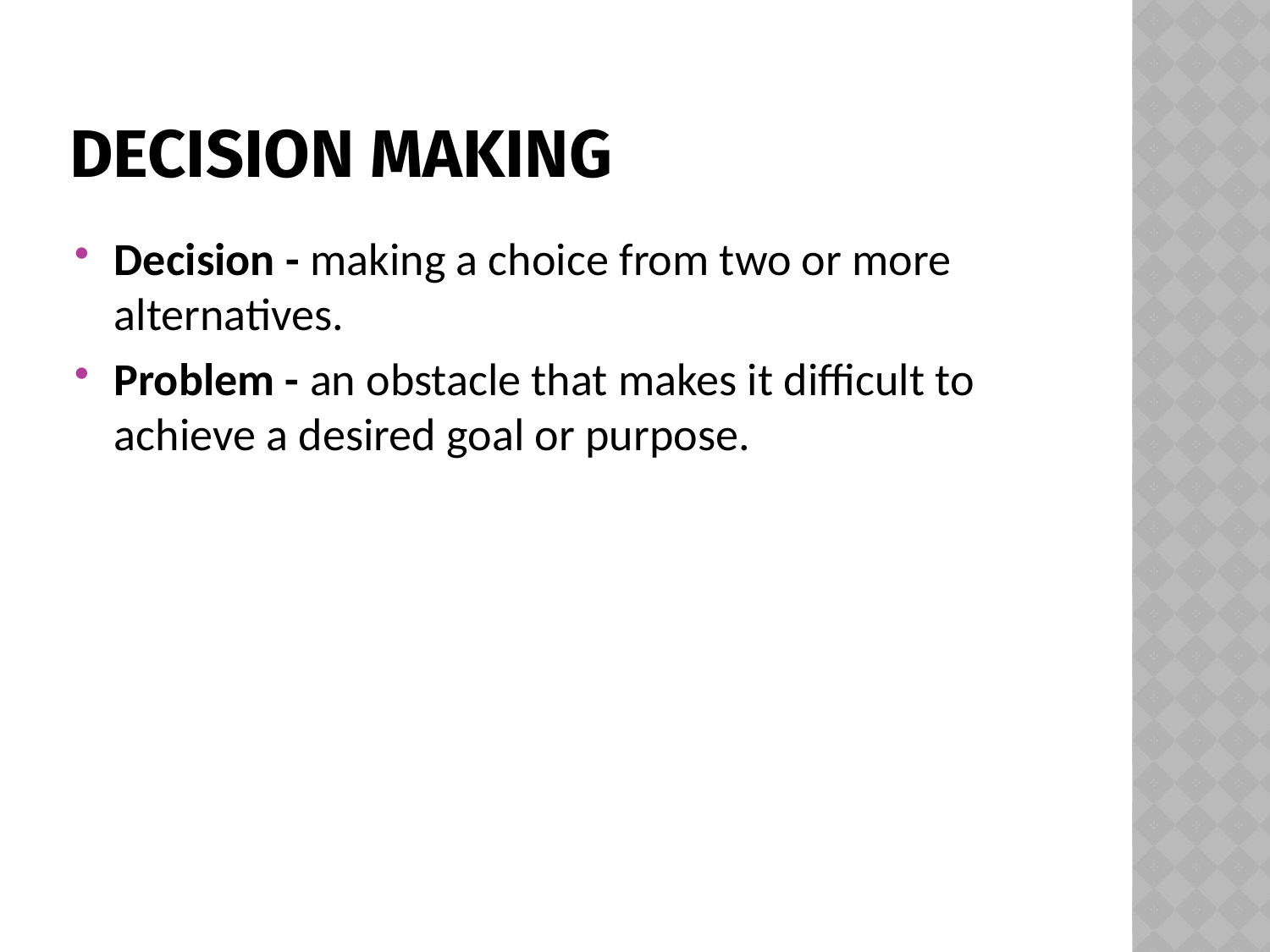

# Decision Making
Decision - making a choice from two or more alternatives.
Problem - an obstacle that makes it difficult to achieve a desired goal or purpose.